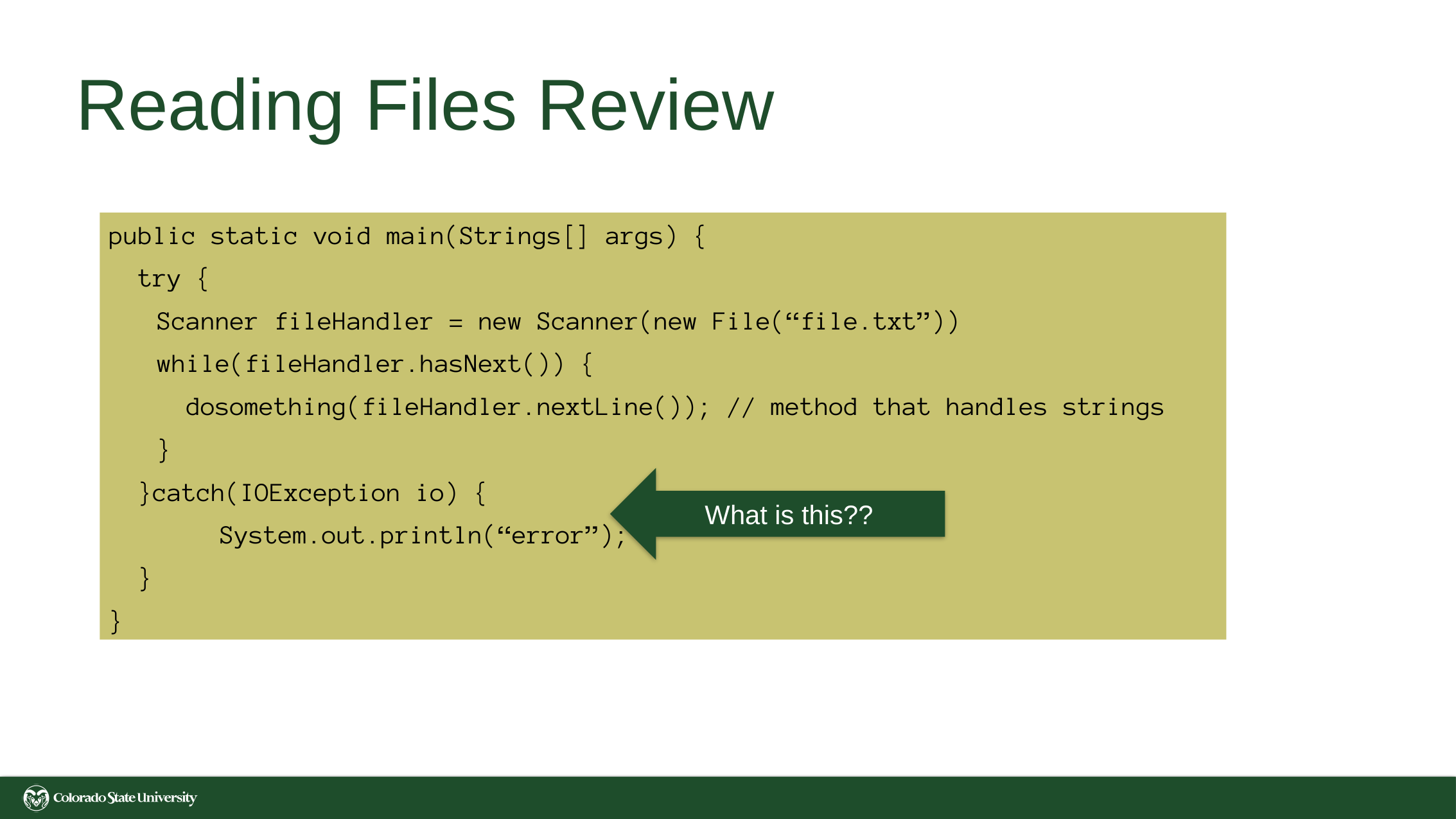

# Reading Files Review
public static void main(Strings[] args) {
  try {
Scanner fileHandler = new Scanner(new File(“file.txt”))
while(fileHandler.hasNext()) {
  dosomething(fileHandler.nextLine()); // method that handles strings
}
  }catch(IOException io) {
	 System.out.println(“error”);
  }
}
What is this??